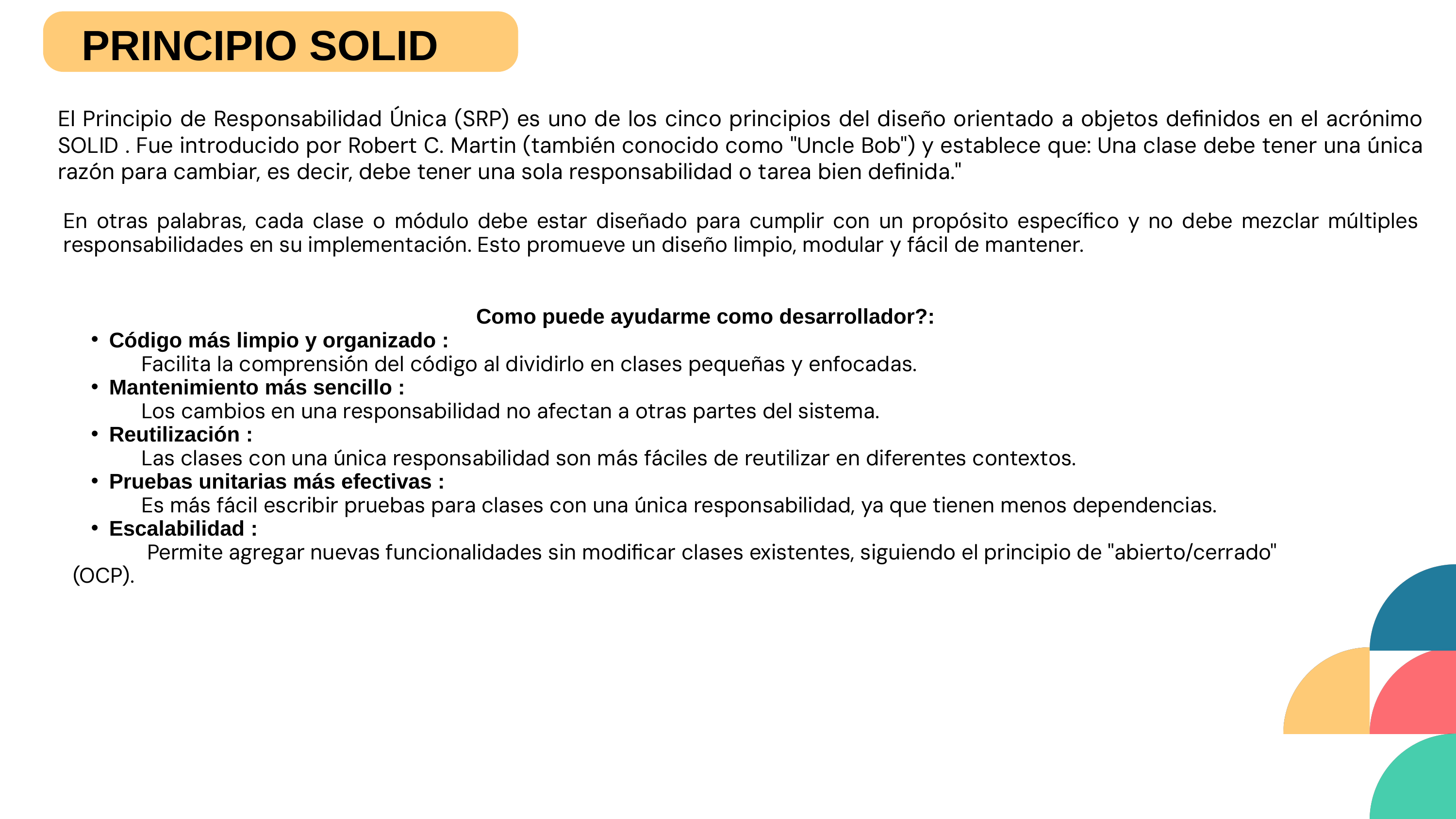

PRINCIPIO SOLID
El Principio de Responsabilidad Única (SRP) es uno de los cinco principios del diseño orientado a objetos definidos en el acrónimo SOLID . Fue introducido por Robert C. Martin (también conocido como "Uncle Bob") y establece que: Una clase debe tener una única razón para cambiar, es decir, debe tener una sola responsabilidad o tarea bien definida."

En otras palabras, cada clase o módulo debe estar diseñado para cumplir con un propósito específico y no debe mezclar múltiples responsabilidades en su implementación. Esto promueve un diseño limpio, modular y fácil de mantener.

Como puede ayudarme como desarrollador?:
Código más limpio y organizado :
            Facilita la comprensión del código al dividirlo en clases pequeñas y enfocadas.
Mantenimiento más sencillo :
            Los cambios en una responsabilidad no afectan a otras partes del sistema.
Reutilización :
            Las clases con una única responsabilidad son más fáciles de reutilizar en diferentes contextos.
Pruebas unitarias más efectivas :
            Es más fácil escribir pruebas para clases con una única responsabilidad, ya que tienen menos dependencias.
Escalabilidad :
             Permite agregar nuevas funcionalidades sin modificar clases existentes, siguiendo el principio de "abierto/cerrado" (OCP).